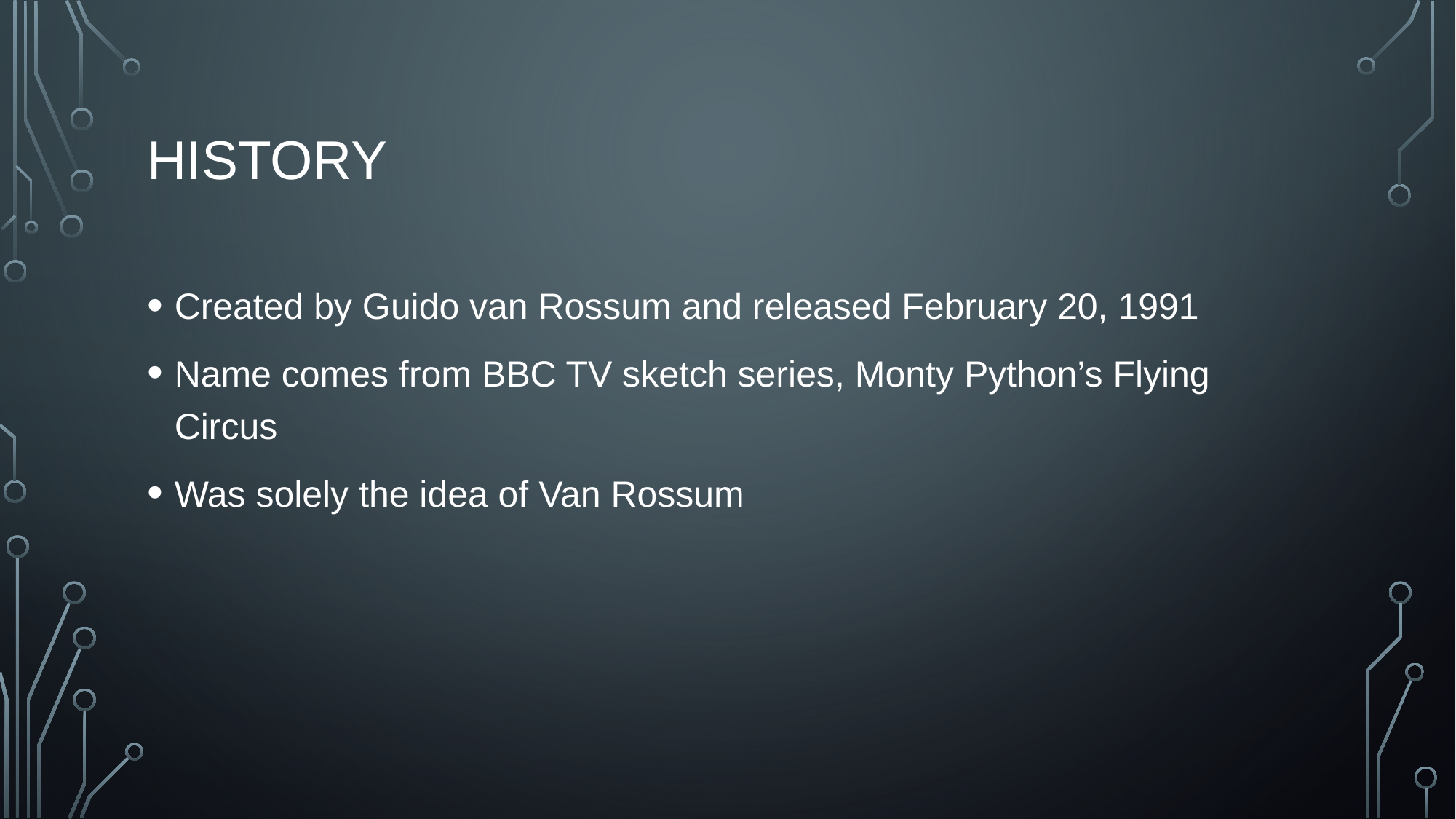

# History
Created by Guido van Rossum and released February 20, 1991
Name comes from BBC TV sketch series, Monty Python’s Flying Circus
Was solely the idea of Van Rossum